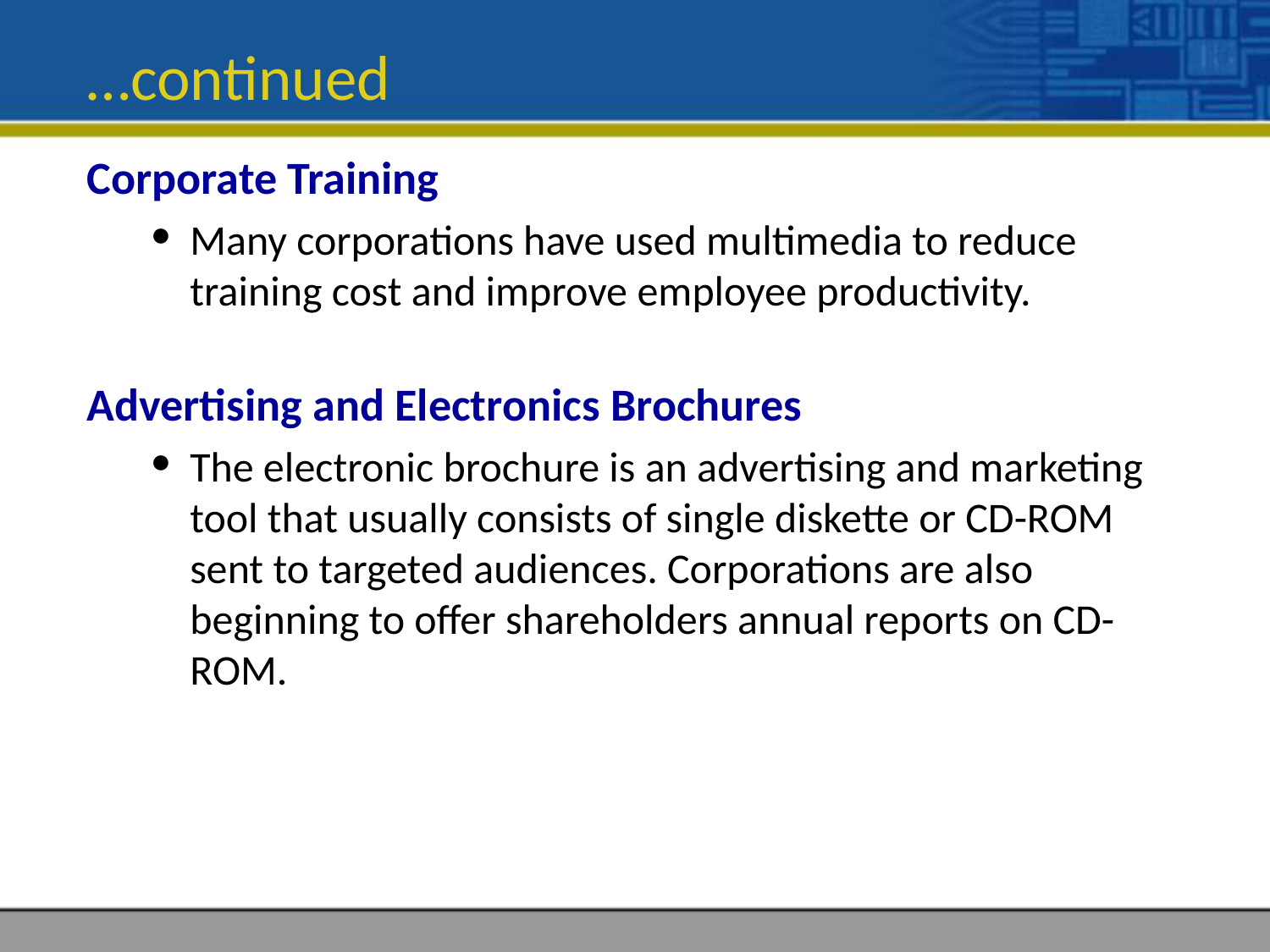

# …continued
Corporate Training
Many corporations have used multimedia to reduce training cost and improve employee productivity.

Advertising and Electronics Brochures
The electronic brochure is an advertising and marketing tool that usually consists of single diskette or CD-ROM sent to targeted audiences. Corporations are also beginning to offer shareholders annual reports on CD-ROM.